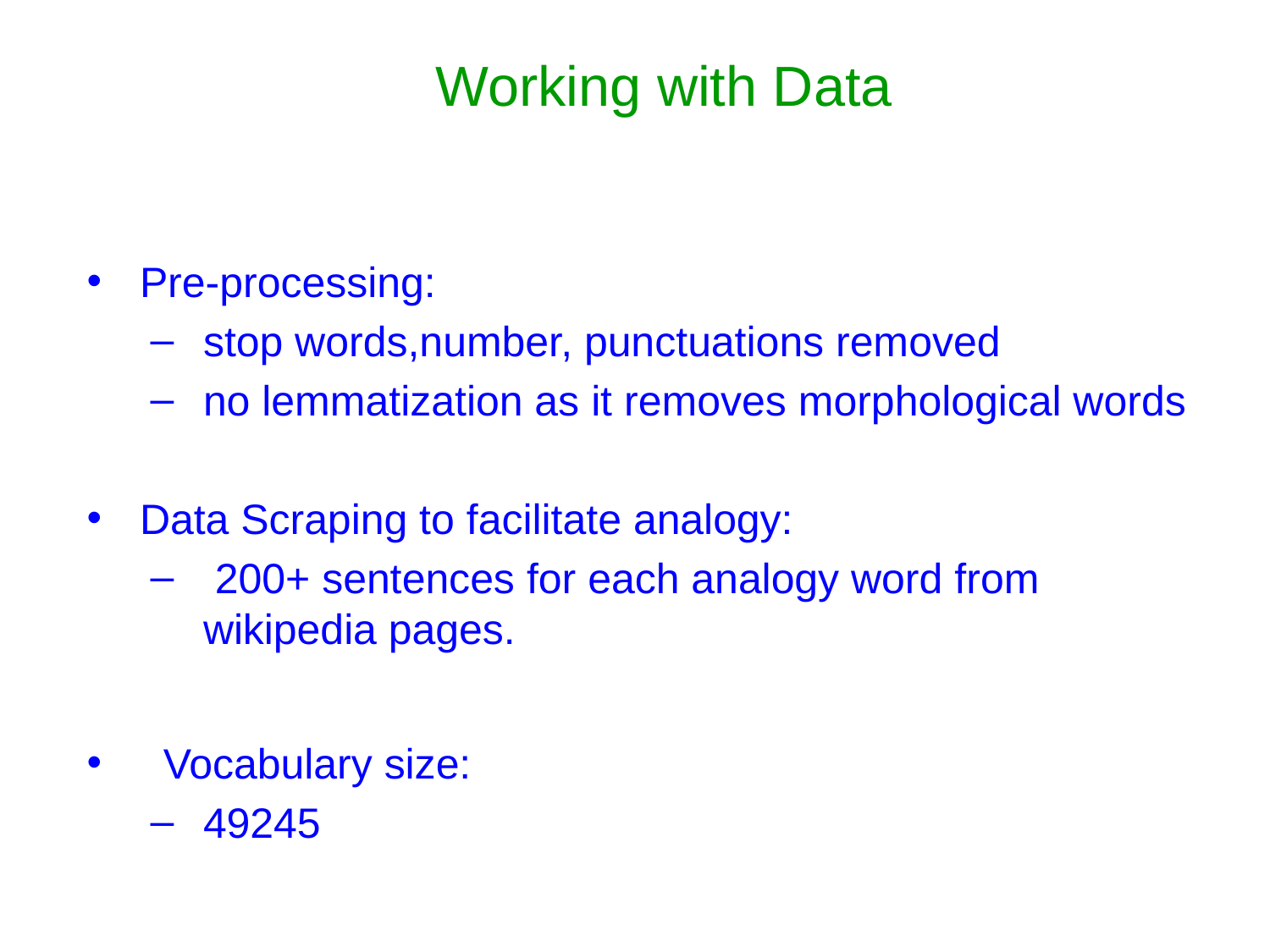

# Working with Data
Pre-processing:
stop words,number, punctuations removed
no lemmatization as it removes morphological words

Data Scraping to facilitate analogy:
 200+ sentences for each analogy word from  wikipedia pages.

  Vocabulary size:
49245